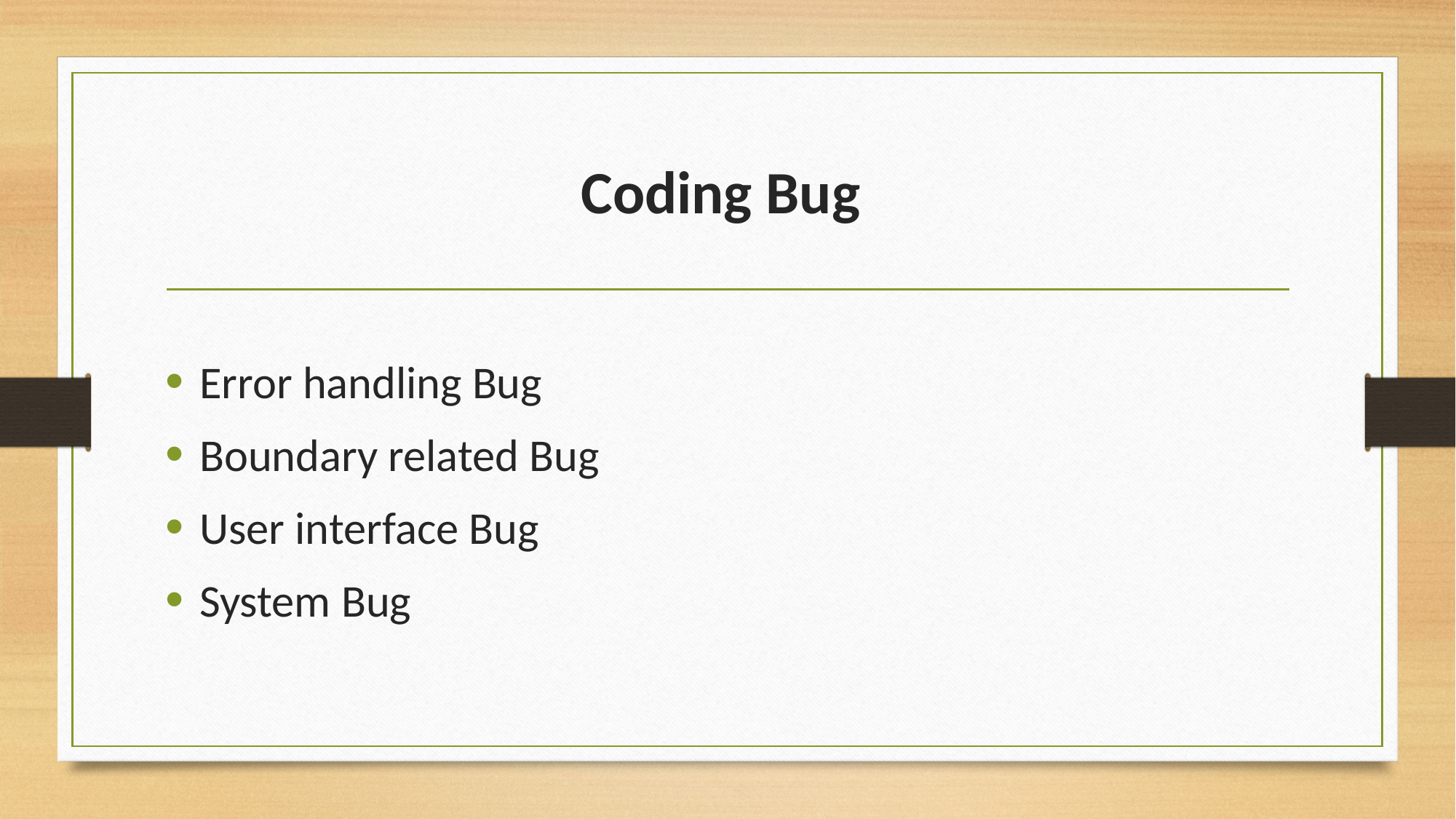

# Coding Bug

Error handling Bug
Boundary related Bug
User interface Bug
System Bug